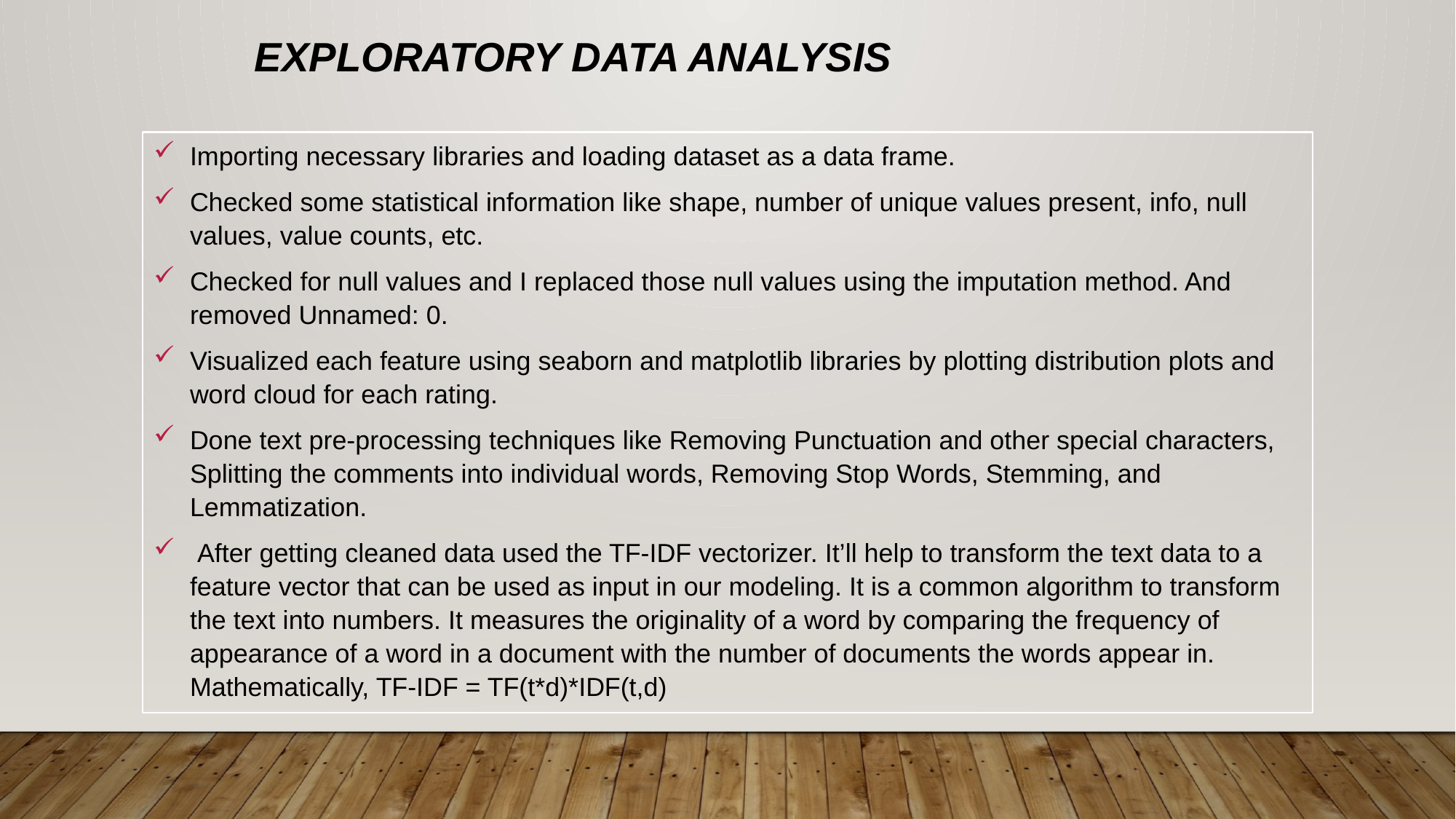

Exploratory Data Analysis
Importing necessary libraries and loading dataset as a data frame.
Checked some statistical information like shape, number of unique values present, info, null values, value counts, etc.
Checked for null values and I replaced those null values using the imputation method. And removed Unnamed: 0.
Visualized each feature using seaborn and matplotlib libraries by plotting distribution plots and word cloud for each rating.
Done text pre-processing techniques like Removing Punctuation and other special characters, Splitting the comments into individual words, Removing Stop Words, Stemming, and Lemmatization.
 After getting cleaned data used the TF-IDF vectorizer. It’ll help to transform the text data to a feature vector that can be used as input in our modeling. It is a common algorithm to transform the text into numbers. It measures the originality of a word by comparing the frequency of appearance of a word in a document with the number of documents the words appear in. Mathematically, TF-IDF = TF(t*d)*IDF(t,d)